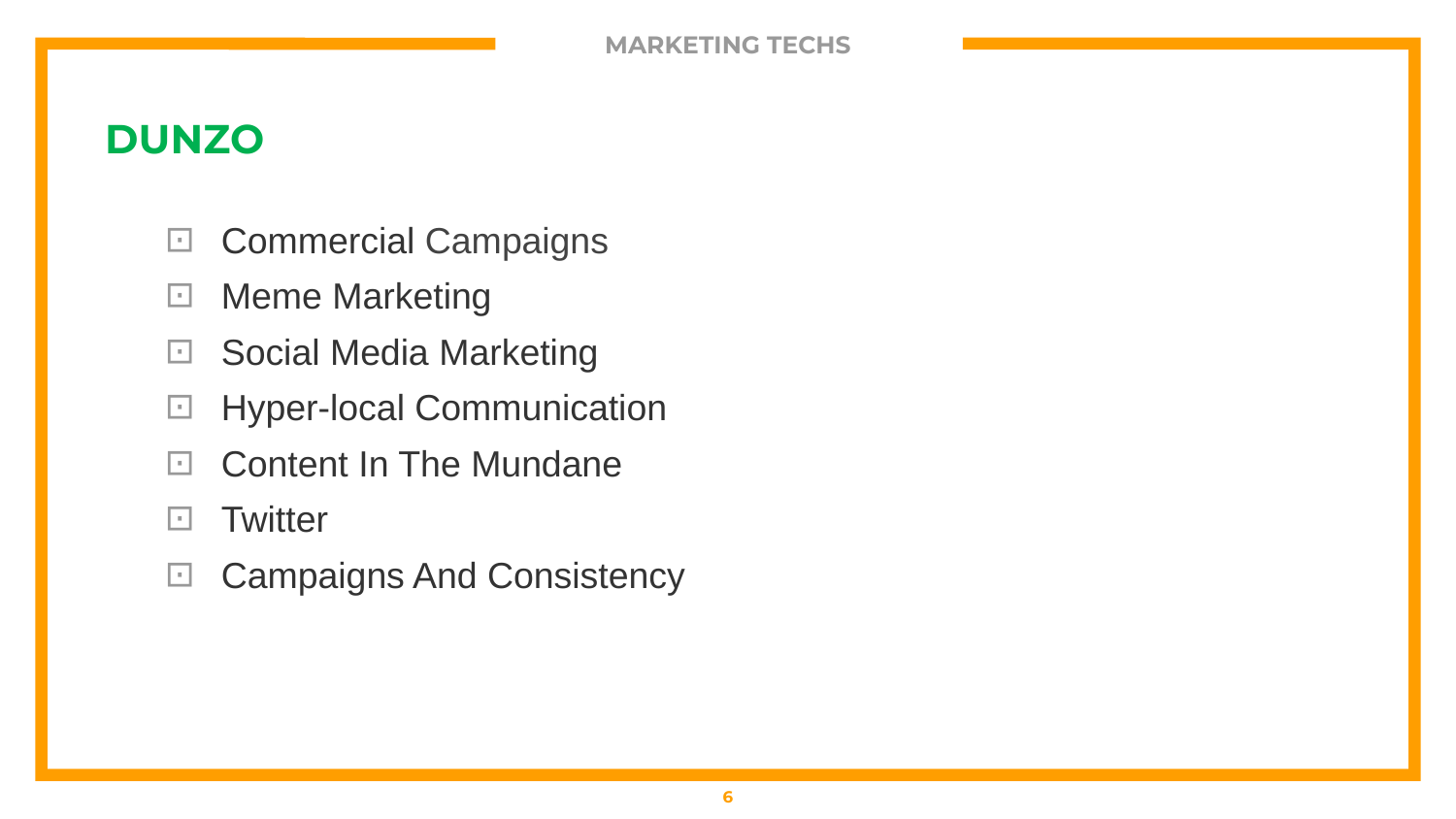

# MARKETING TECHS
DUNZO
Commercial Campaigns
Meme Marketing
Social Media Marketing
Hyper-local Communication
Content In The Mundane
Twitter
Campaigns And Consistency
6